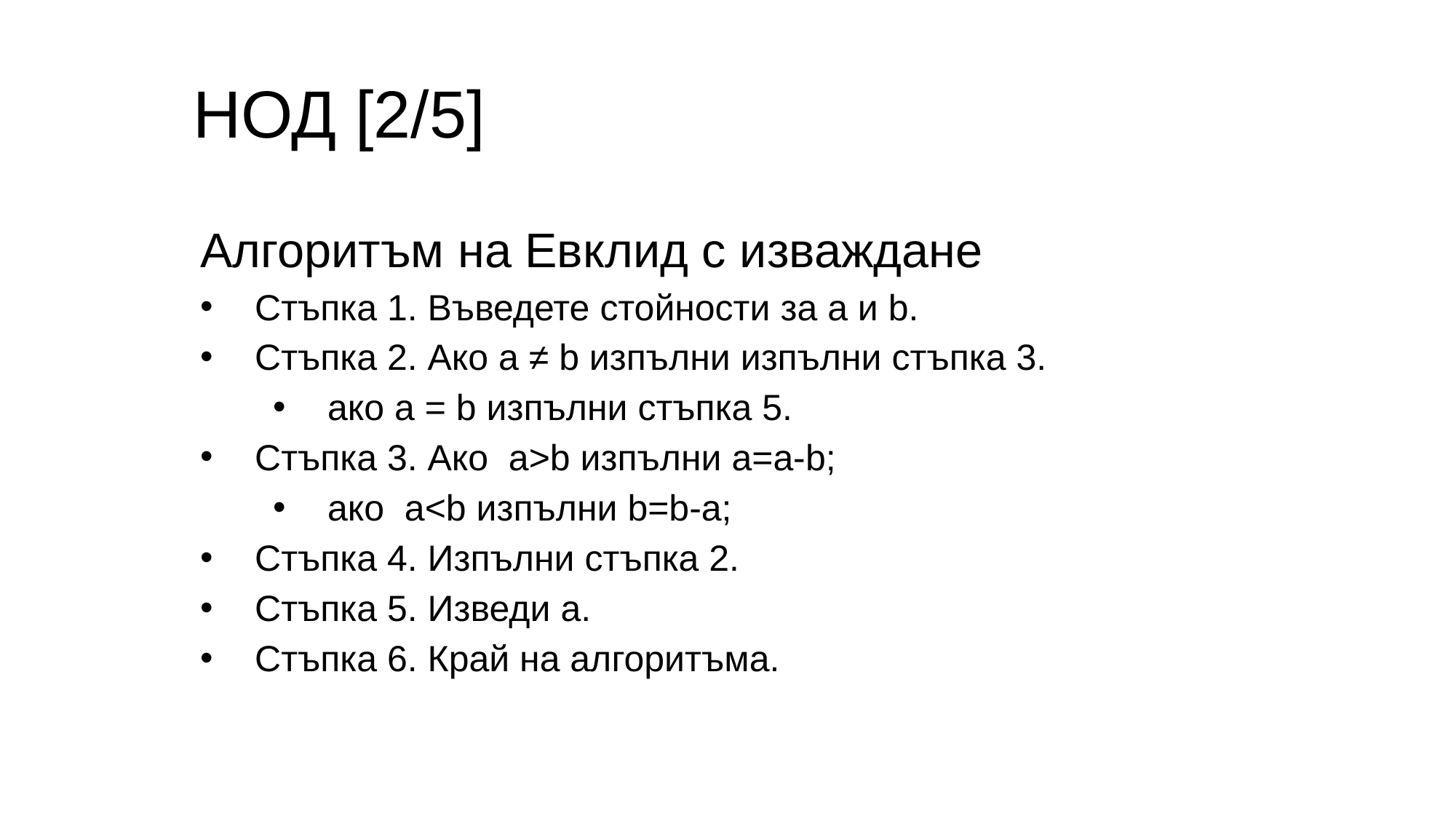

# НОД [2/5]
Алгоритъм на Евклид с изваждане
Стъпка 1. Въведете стойности за а и b.
Стъпка 2. Ако а ≠ b изпълни изпълни стъпка 3.
ако а = b изпълни стъпка 5.
Стъпка 3. Ако  а>b изпълни а=а-b;
ако  а<b изпълни b=b-a;
Стъпка 4. Изпълни стъпка 2.
Стъпка 5. Изведи а.
Стъпка 6. Край на алгоритъма.